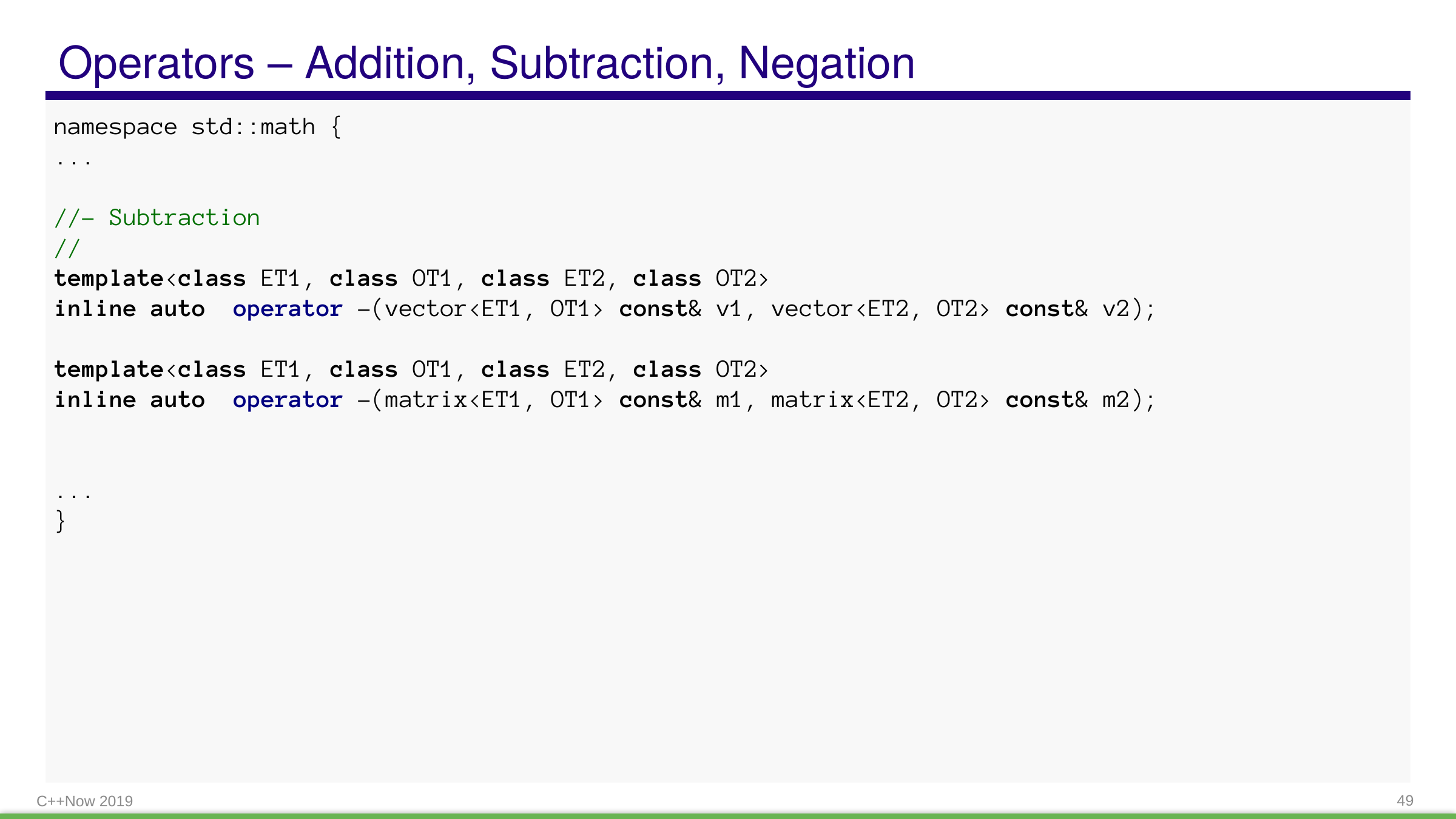

# Operators – Addition, Subtraction, Negation
namespace std::math {
...

//- Subtraction
//
template<class ET1, class OT1, class ET2, class OT2>
inline auto  operator -(vector<ET1, OT1> const& v1, vector<ET2, OT2> const& v2);

template<class ET1, class OT1, class ET2, class OT2>
inline auto  operator -(matrix<ET1, OT1> const& m1, matrix<ET2, OT2> const& m2);

...
}
C++Now 2019
49